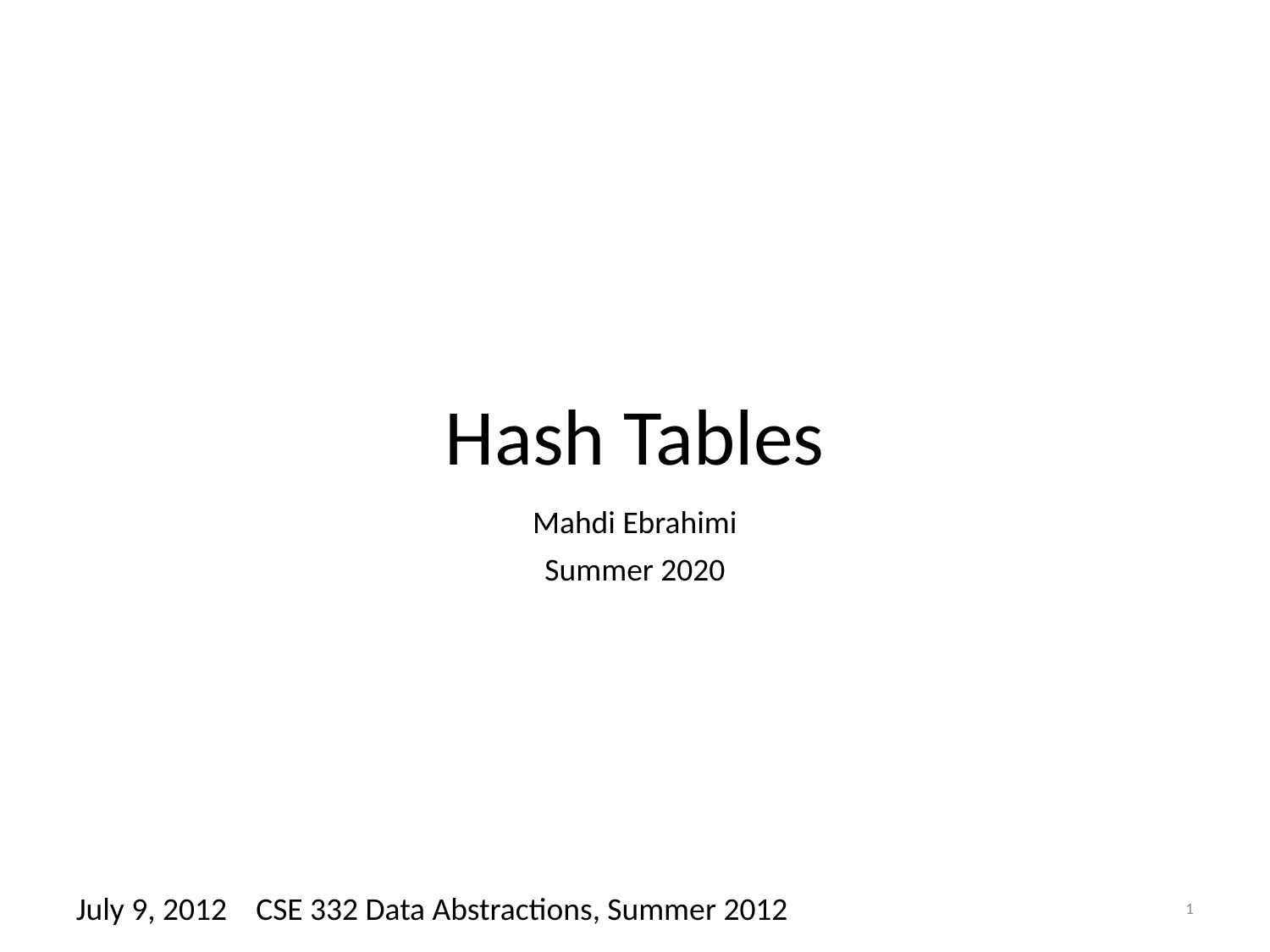

# Hash Tables
Mahdi Ebrahimi
Summer 2020
July 9, 2012
CSE 332 Data Abstractions, Summer 2012
1